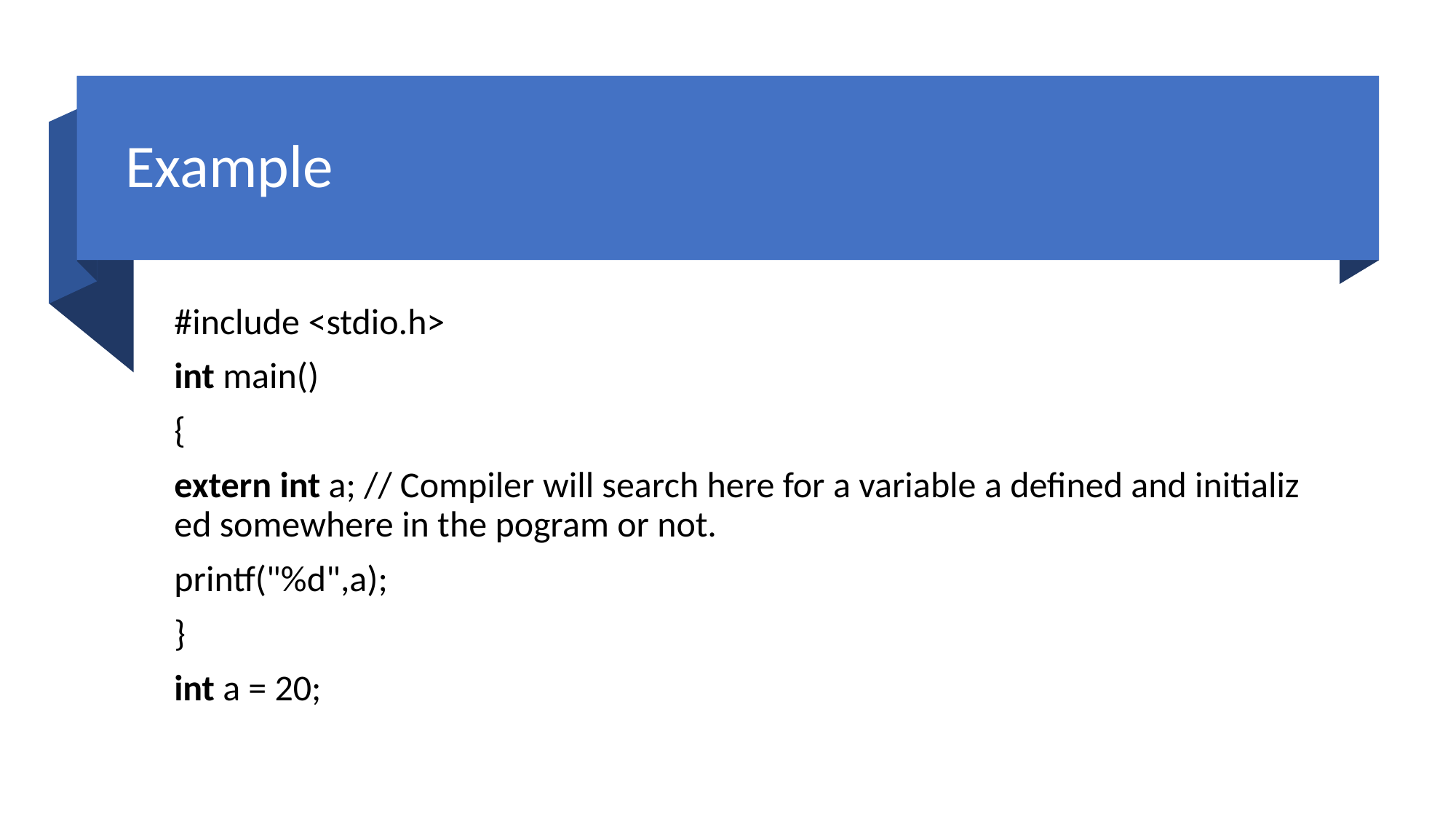

# Example

#include <stdio.h>
int main()
{
extern int a; // Compiler will search here for a variable a defined and initialized somewhere in the pogram or not.
printf("%d",a);
}
int a = 20;